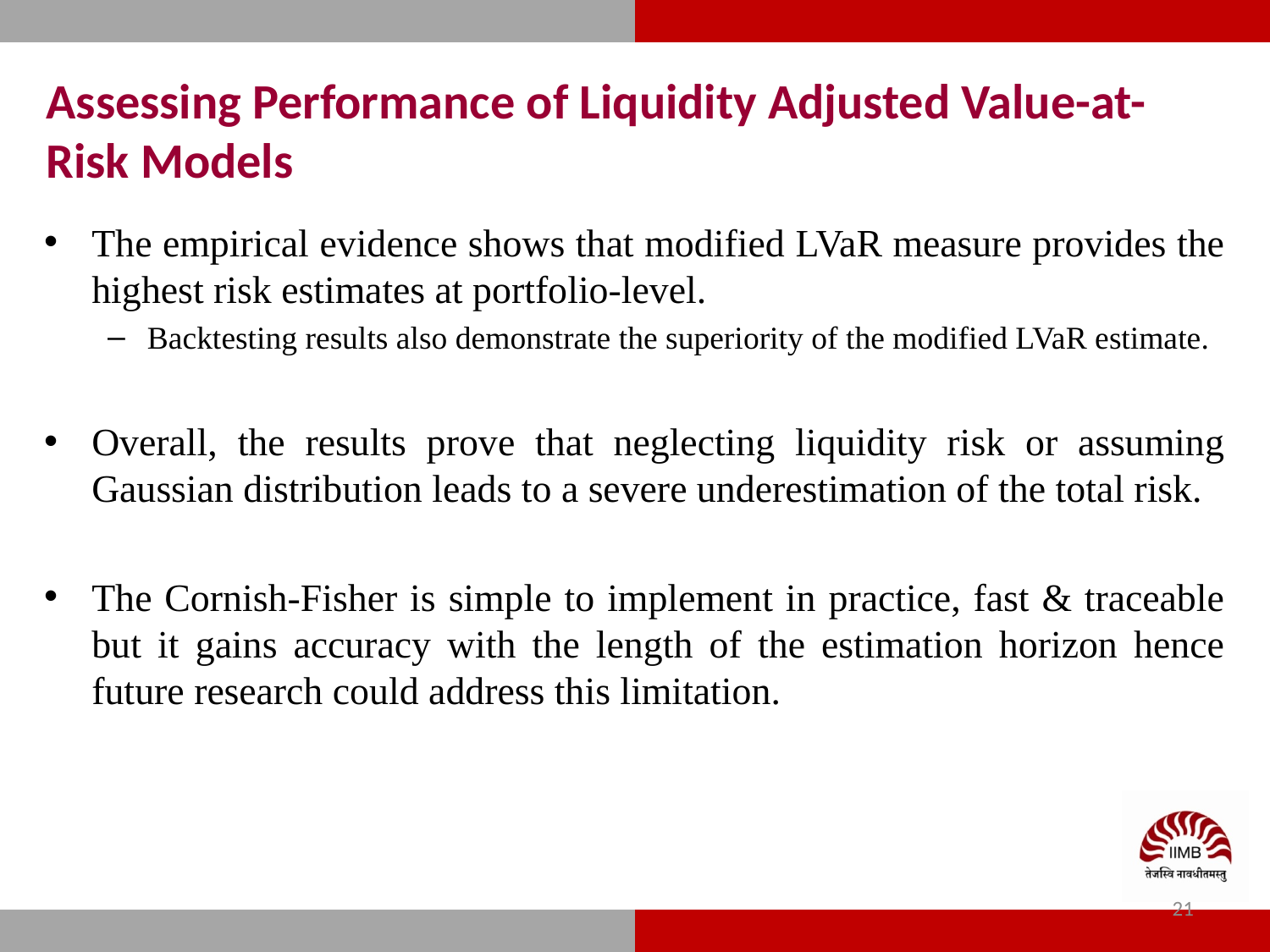

Assessing Performance of Liquidity Adjusted Value-at-Risk Models
The empirical evidence shows that modified LVaR measure provides the highest risk estimates at portfolio-level.
Backtesting results also demonstrate the superiority of the modified LVaR estimate.

Overall, the results prove that neglecting liquidity risk or assuming Gaussian distribution leads to a severe underestimation of the total risk.

The Cornish-Fisher is simple to implement in practice, fast & traceable but it gains accuracy with the length of the estimation horizon hence future research could address this limitation.

21